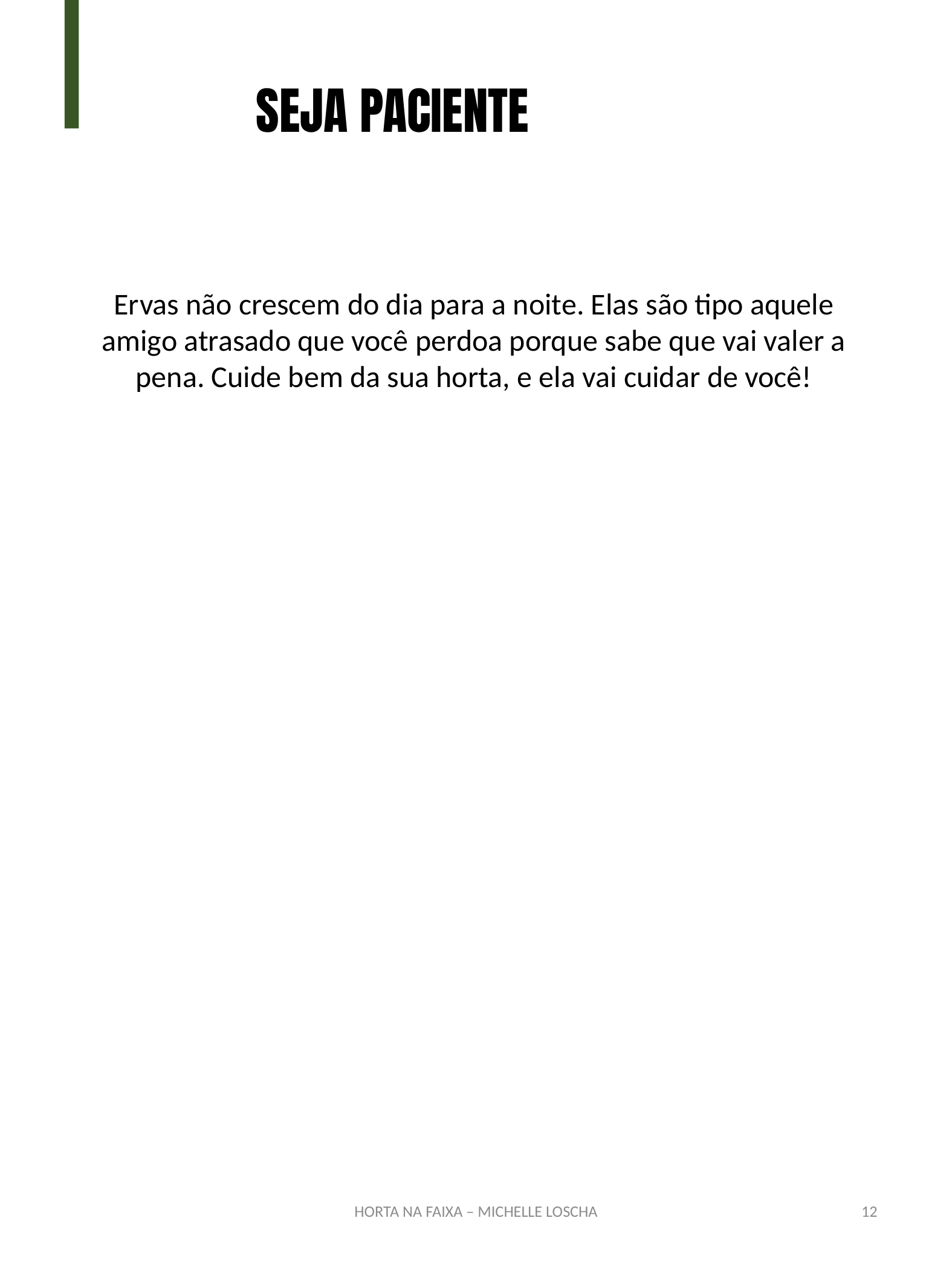

SEJA PACIENTE
Ervas não crescem do dia para a noite. Elas são tipo aquele amigo atrasado que você perdoa porque sabe que vai valer a pena. Cuide bem da sua horta, e ela vai cuidar de você!

HORTA NA FAIXA – MICHELLE LOSCHA
12